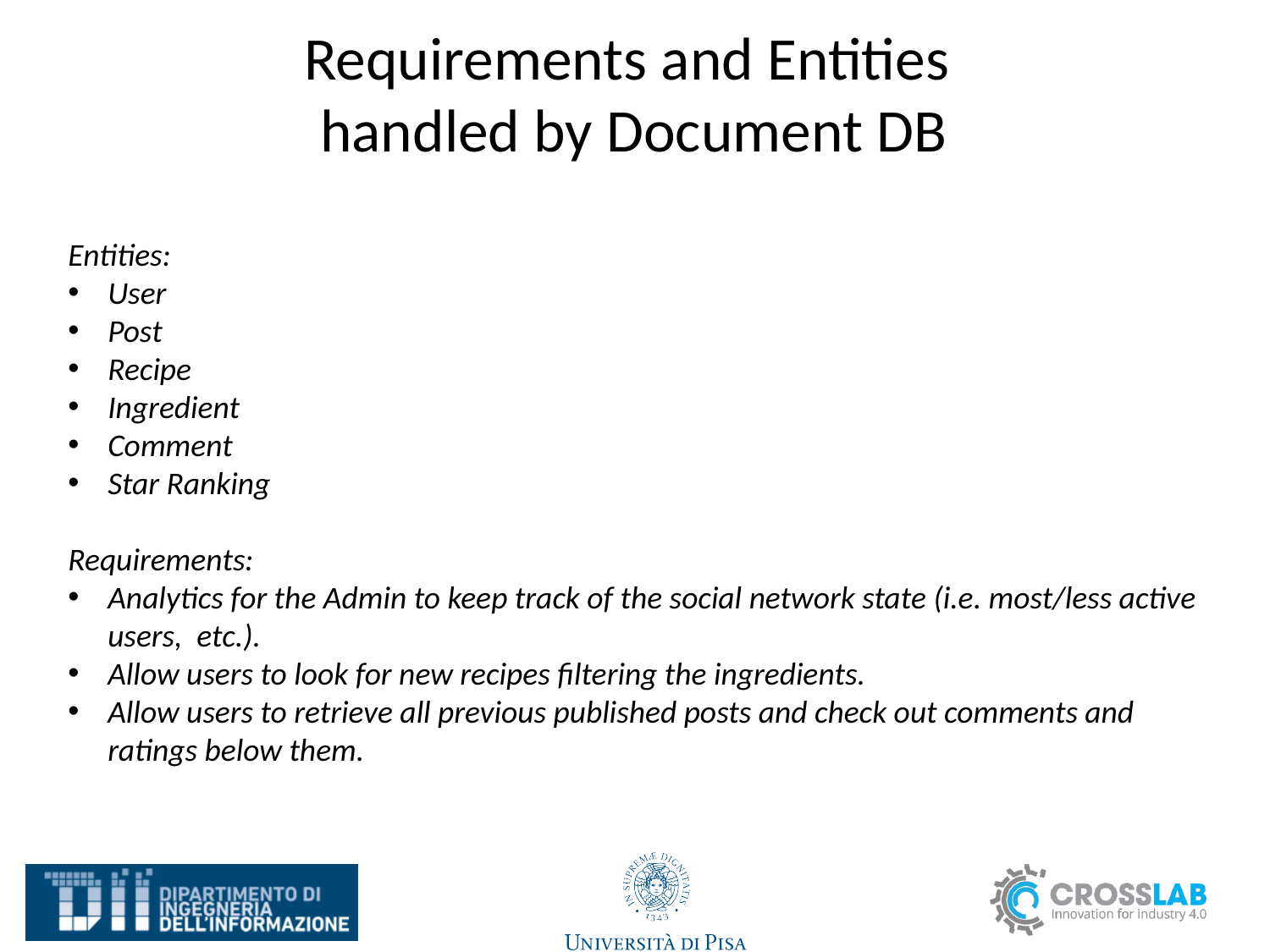

# Requirements and Entities handled by Document DB
Entities:
User
Post
Recipe
Ingredient
Comment
Star Ranking
Requirements:
Analytics for the Admin to keep track of the social network state (i.e. most/less active users,  etc.).
Allow users to look for new recipes filtering the ingredients.
Allow users to retrieve all previous published posts and check out comments and ratings below them.